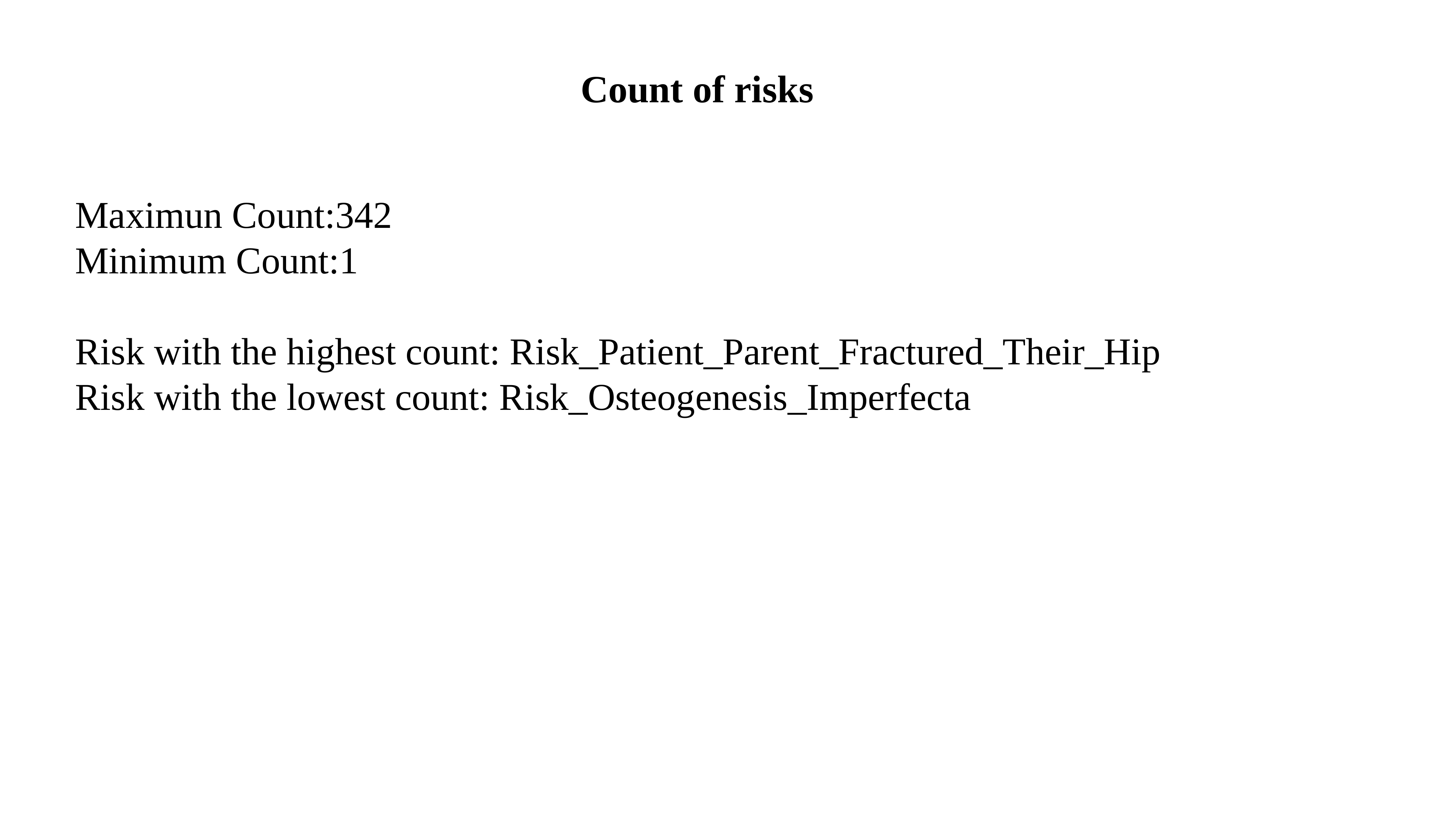

# Count of risks
Maximun Count:342
Minimum Count:1

Risk with the highest count: Risk_Patient_Parent_Fractured_Their_Hip
Risk with the lowest count: Risk_Osteogenesis_Imperfecta